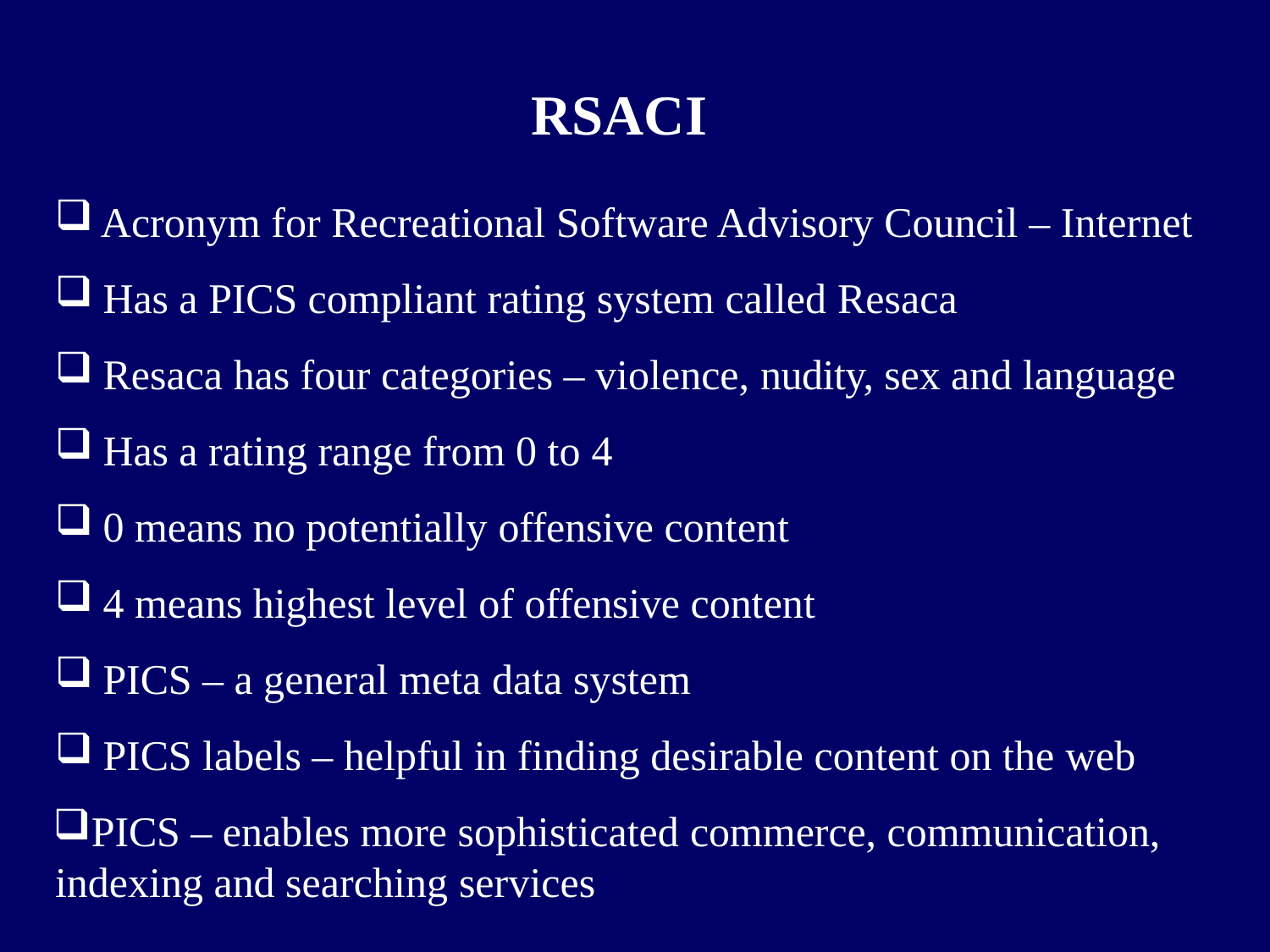

# RSACI
Acronym for Recreational Software Advisory Council – Internet
Has a PICS compliant rating system called Resaca
Resaca has four categories – violence, nudity, sex and language
Has a rating range from 0 to 4
0 means no potentially offensive content
4 means highest level of offensive content
PICS – a general meta data system
PICS labels – helpful in finding desirable content on the web
PICS – enables more sophisticated commerce, communication,  indexing and searching services